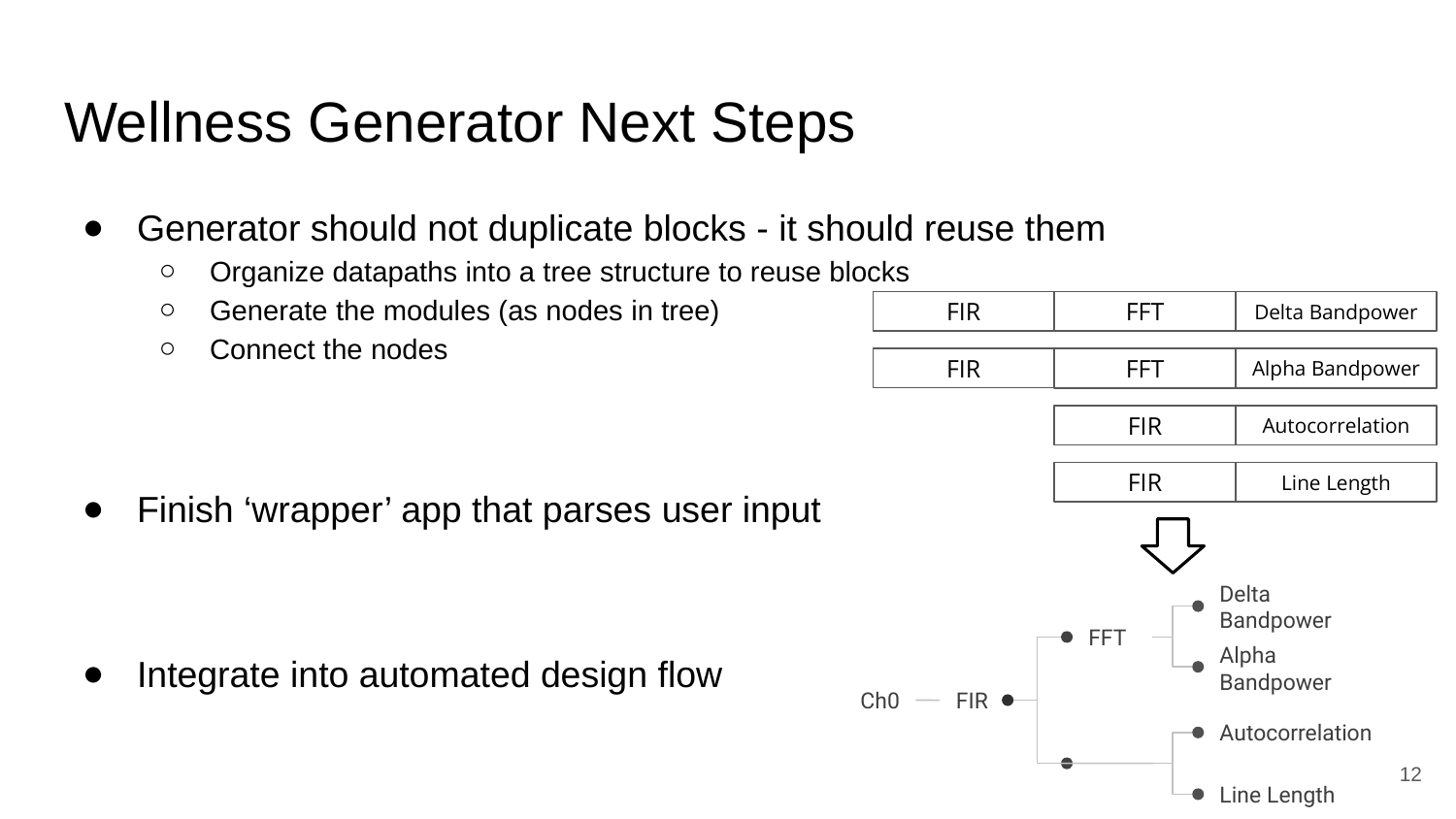

# Wellness Generator Next Steps
Generator should not duplicate blocks - it should reuse them
Organize datapaths into a tree structure to reuse blocks
Generate the modules (as nodes in tree)
Connect the nodes

Finish ‘wrapper’ app that parses user input

Integrate into automated design flow

FIR
FFT
Delta Bandpower
FFT
Alpha Bandpower
FIR
Autocorrelation
FIR
Line Length
FIR

Delta Bandpower

FFT

Alpha Bandpower

FIR

Autocorrelation

Line Length

Ch0
12